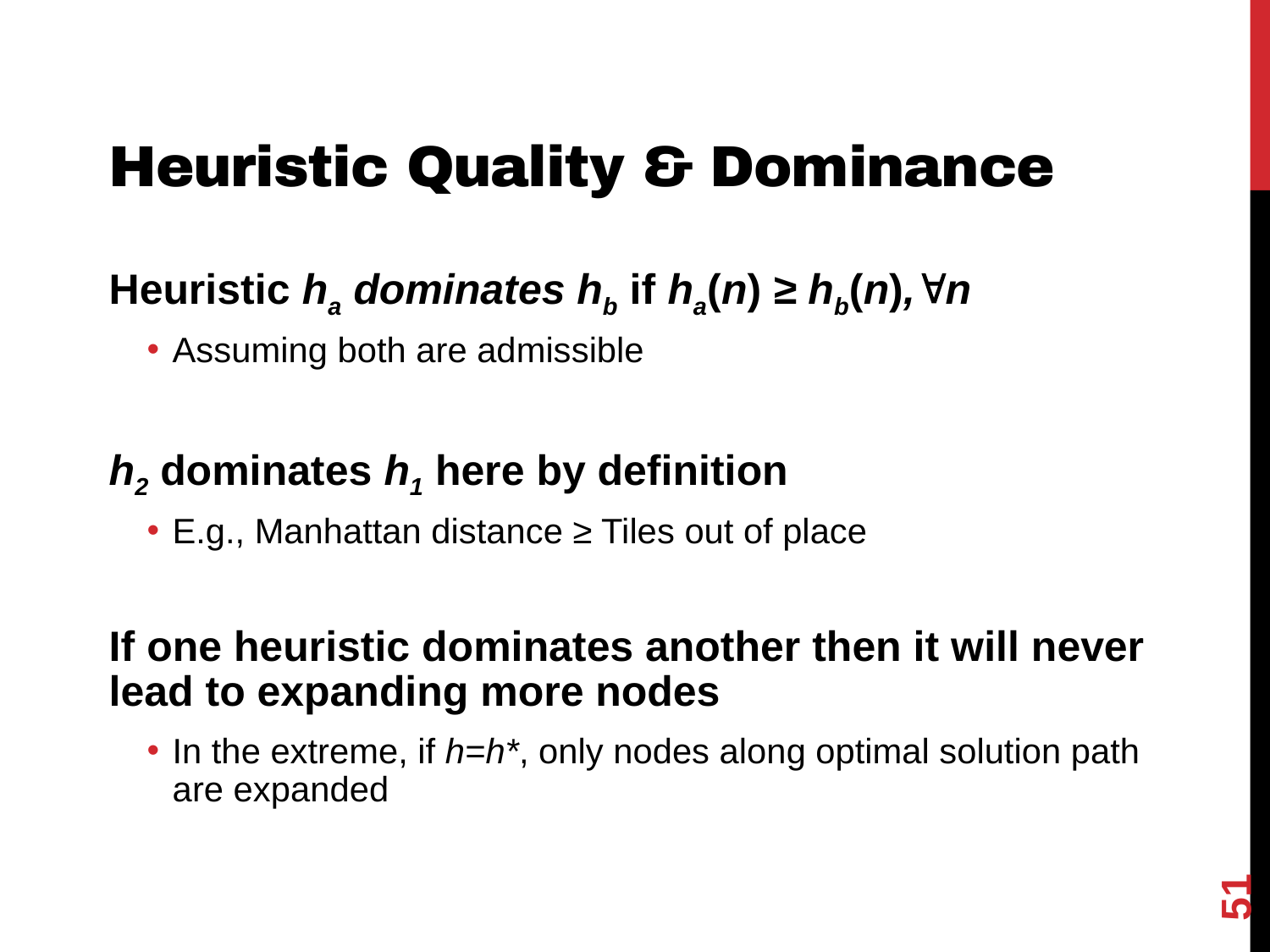

# Heuristic Quality & Dominance
Heuristic ha dominates hb if ha(n) ≥ hb(n),∀n
Assuming both are admissible

h2 dominates h1 here by definition
E.g., Manhattan distance ≥ Tiles out of place

If one heuristic dominates another then it will never lead to expanding more nodes
In the extreme, if h=h*, only nodes along optimal solution path are expanded
51